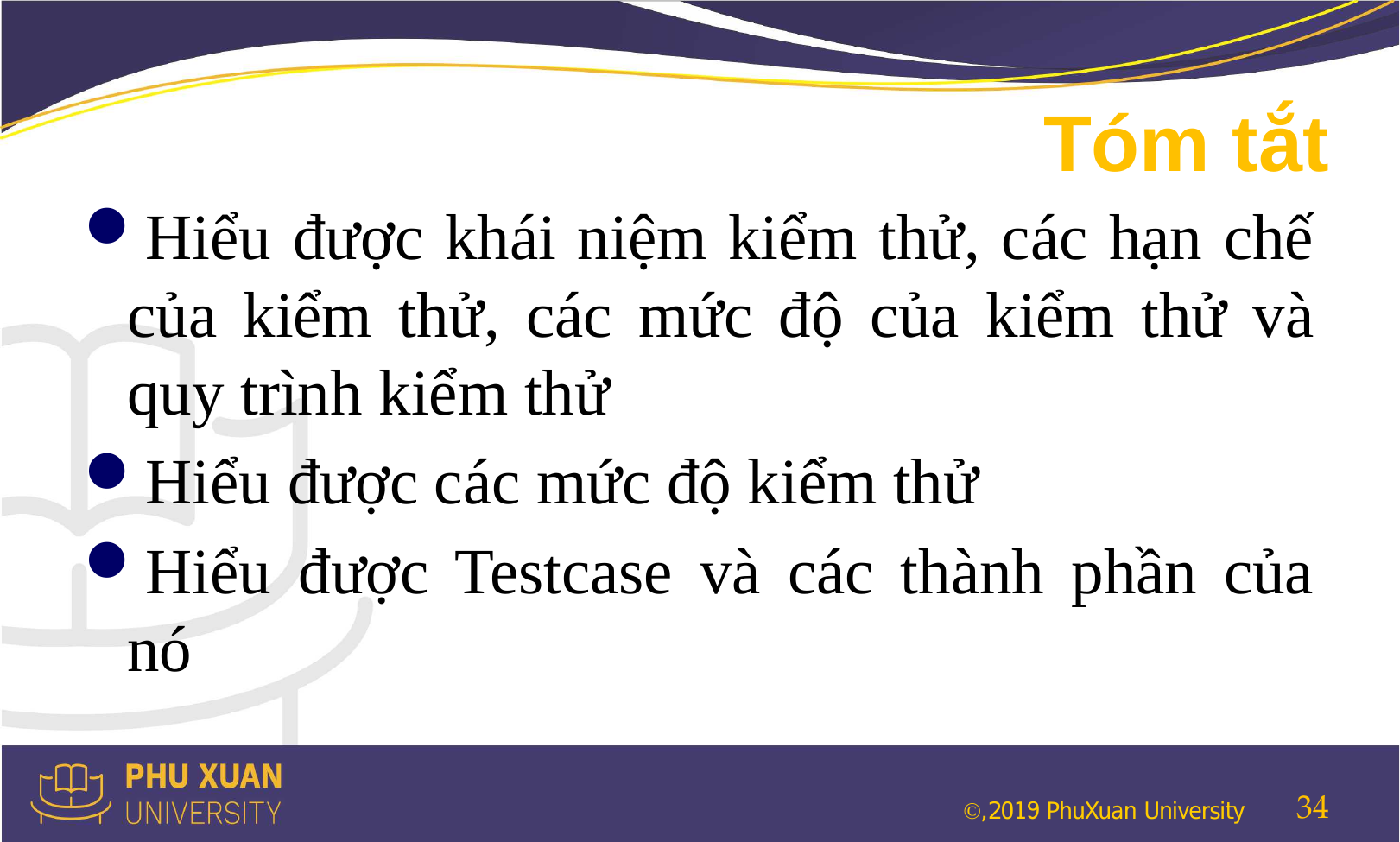

# Tóm tắt
Hiểu được khái niệm kiểm thử, các hạn chế của kiểm thử, các mức độ của kiểm thử và quy trình kiểm thử
Hiểu được các mức độ kiểm thử
Hiểu được Testcase và các thành phần của nó
34